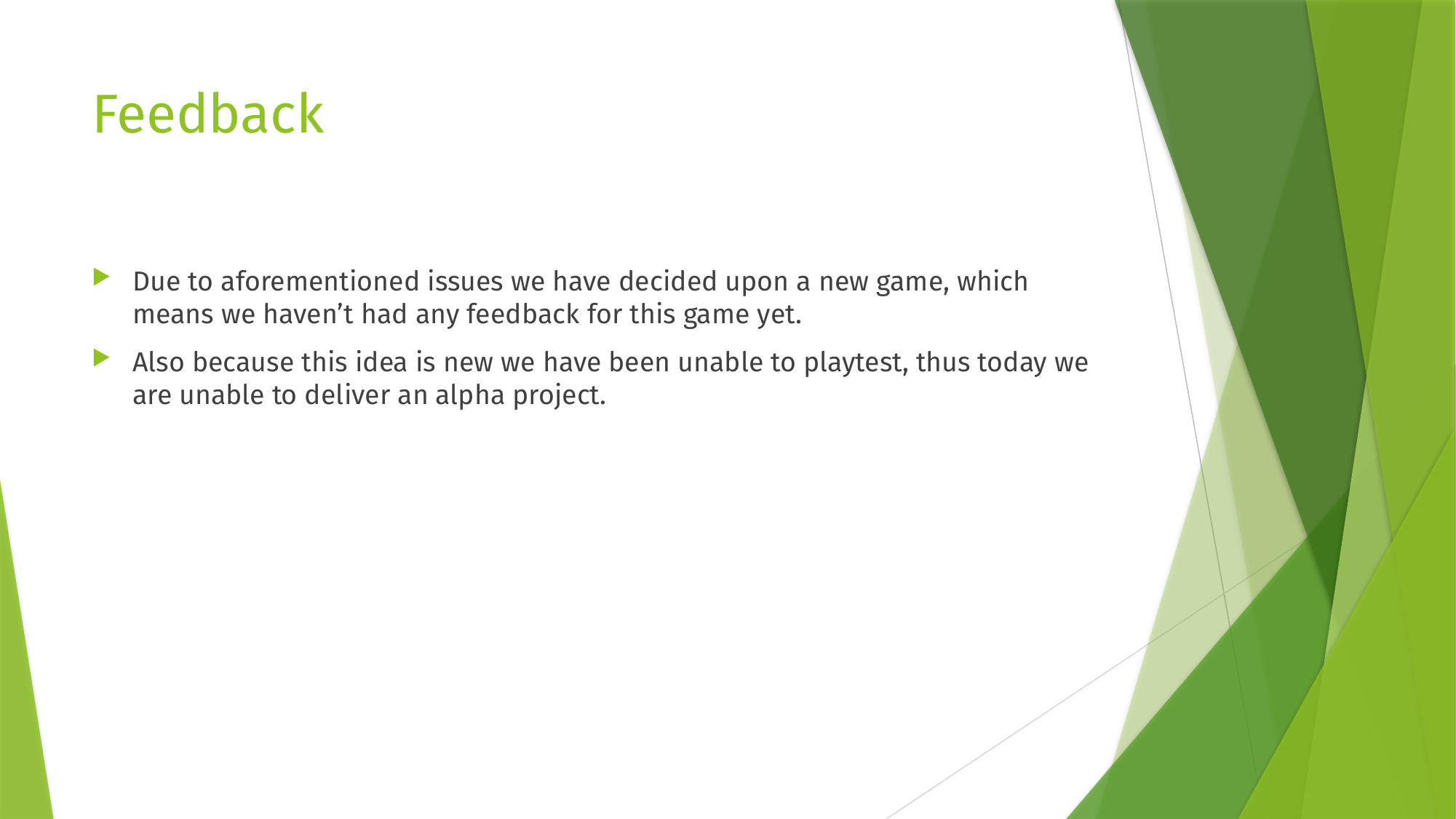

# Feedback
Due to aforementioned issues we have decided upon a new game, which means we haven’t had any feedback for this game yet.
Also because this idea is new we have been unable to playtest, thus today we are unable to deliver an alpha project.